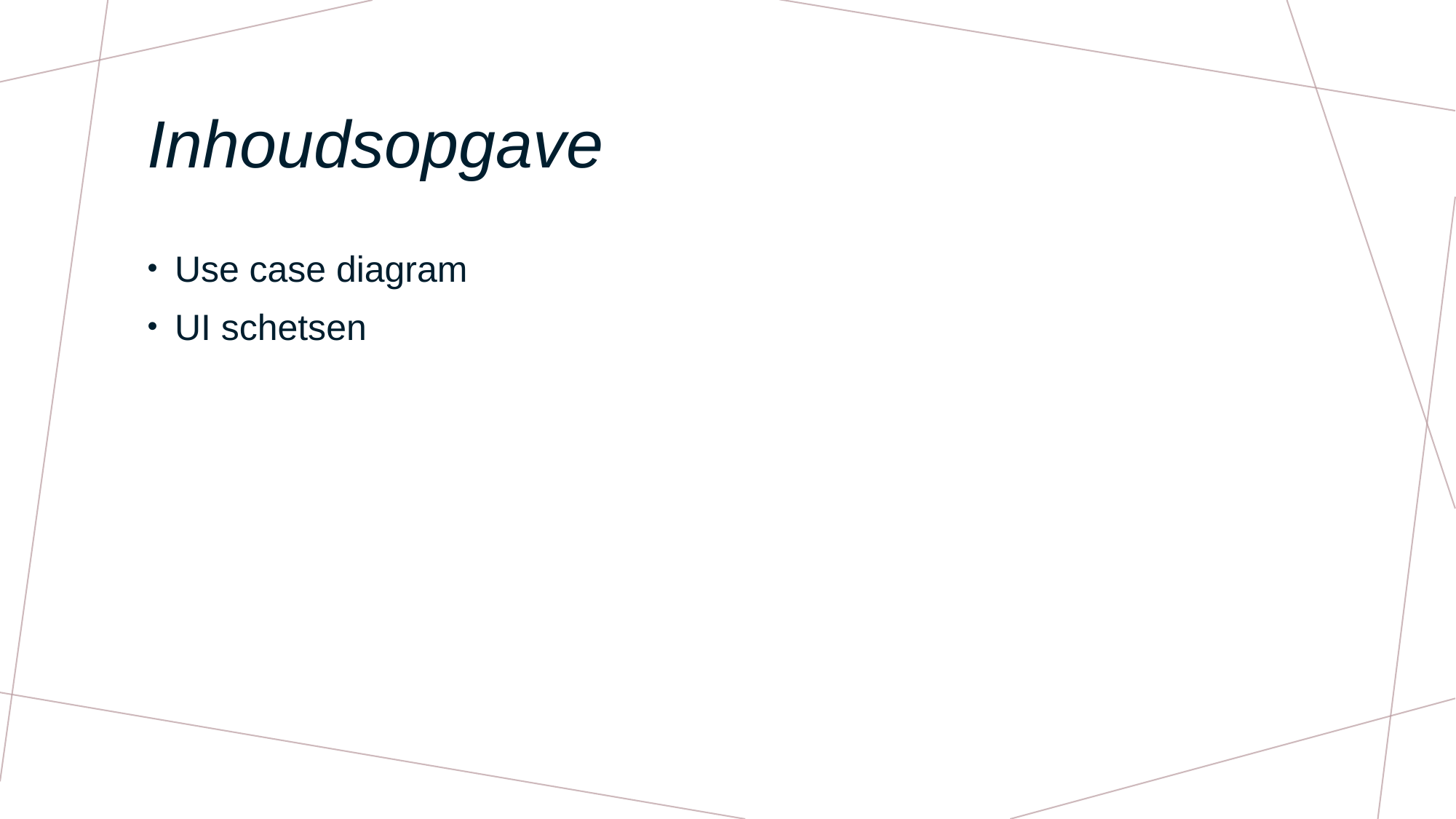

# Inhoudsopgave
Use case diagram
UI schetsen